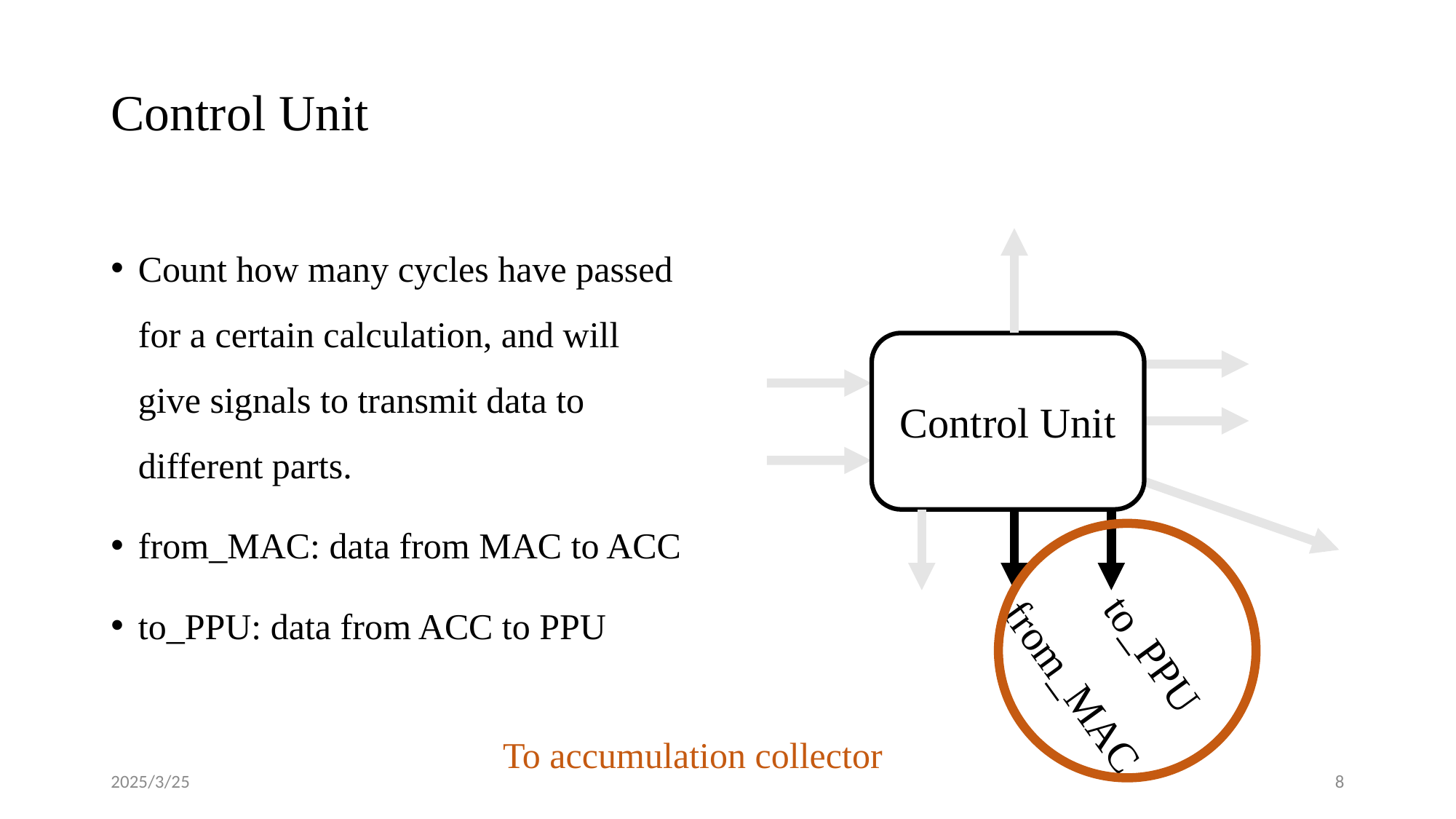

# Control Unit
Count how many cycles have passed for a certain calculation, and will give signals to transmit data to different parts.
from_MAC: data from MAC to ACC
to_PPU: data from ACC to PPU

Control Unit

to_PPU
from_MAC
To accumulation collector
2025/3/25
8